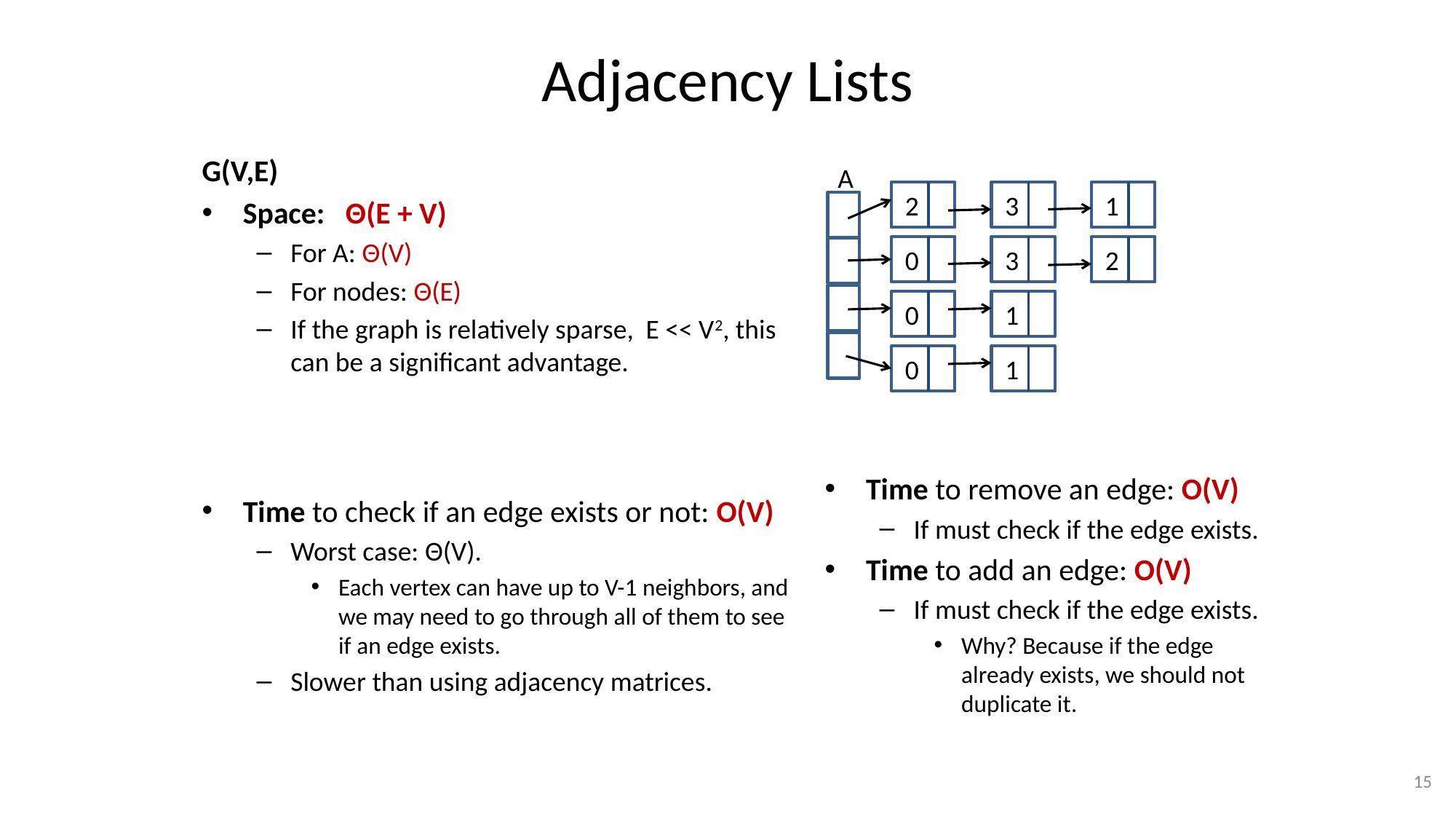

# Adjacency Lists
G(V,E)
Space:   Θ(E + V)
For A: Θ(V)
For nodes: Θ(E)
If the graph is relatively sparse,  E << V2, this can be a significant advantage.

Time to check if an edge exists or not: O(V)
Worst case: Θ(V).
Each vertex can have up to V-1 neighbors, and we may need to go through all of them to see if an edge exists.
Slower than using adjacency matrices.

A

2

3

1

0

3

2

0

1

0

1
Time to remove an edge: O(V)
If must check if the edge exists.
Time to add an edge: O(V)
If must check if the edge exists.
Why? Because if the edge already exists, we should not duplicate it.

15